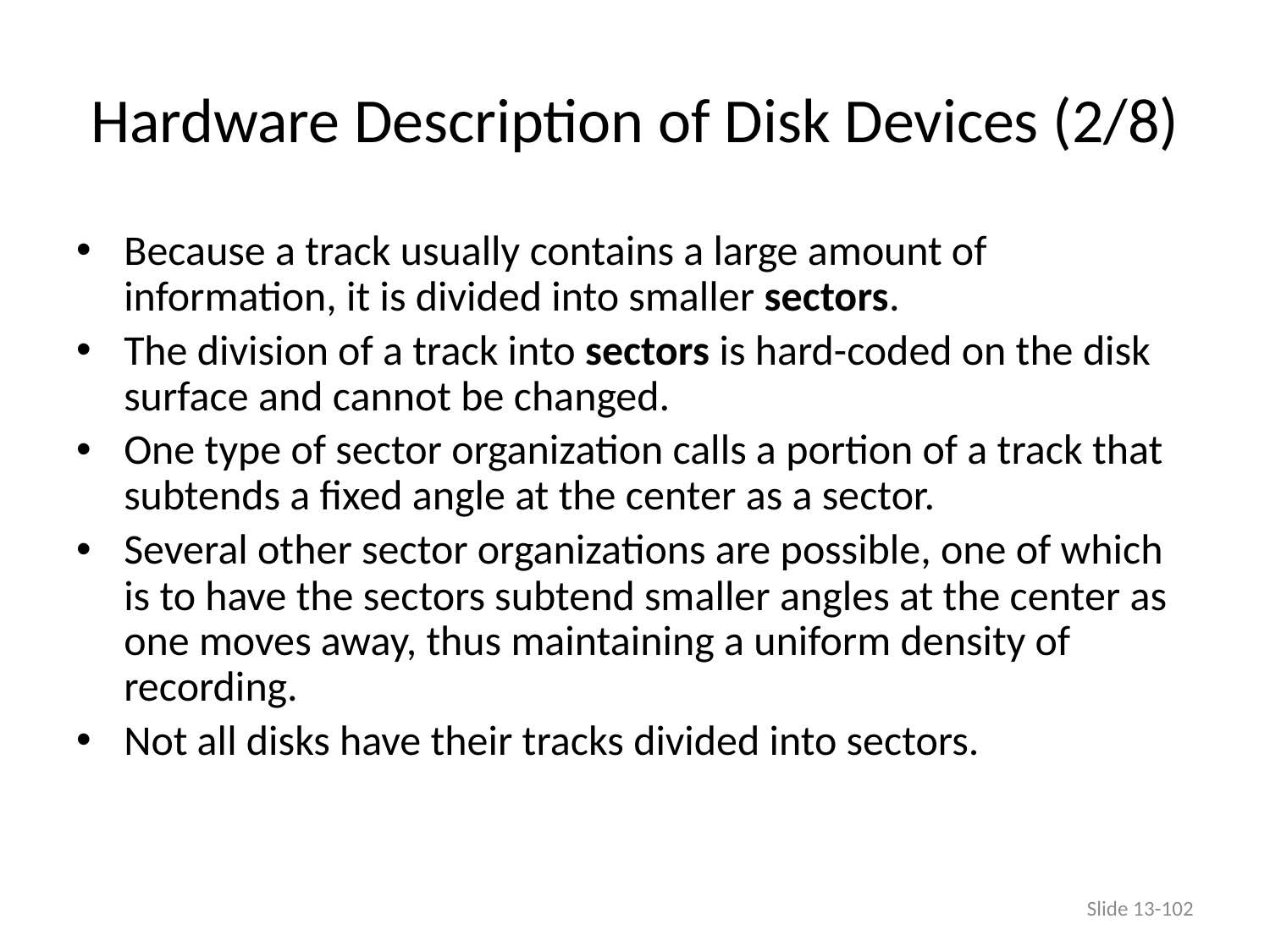

# Hardware Description of Disk Devices (2/8)
Because a track usually contains a large amount of information, it is divided into smaller sectors.
The division of a track into sectors is hard-coded on the disk surface and cannot be changed.
One type of sector organization calls a portion of a track that subtends a fixed angle at the center as a sector.
Several other sector organizations are possible, one of which is to have the sectors subtend smaller angles at the center as one moves away, thus maintaining a uniform density of recording.
Not all disks have their tracks divided into sectors.
Slide 13-102